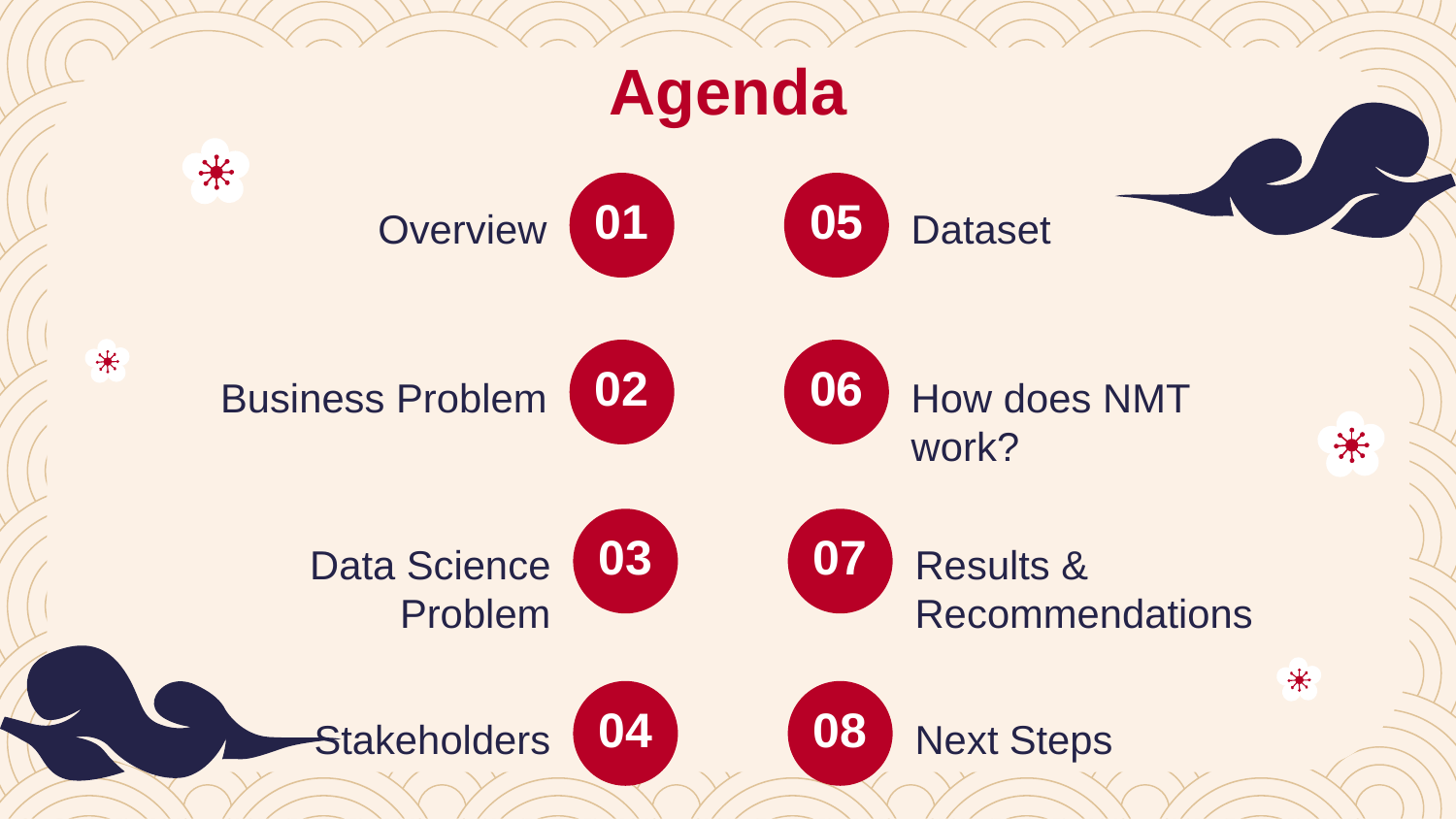

# Agenda

01
05
Overview
Dataset

02
06
Business Problem
How does NMT work?

03
07
Data Science Problem
Results & Recommendations

04
08
Stakeholders
Next Steps